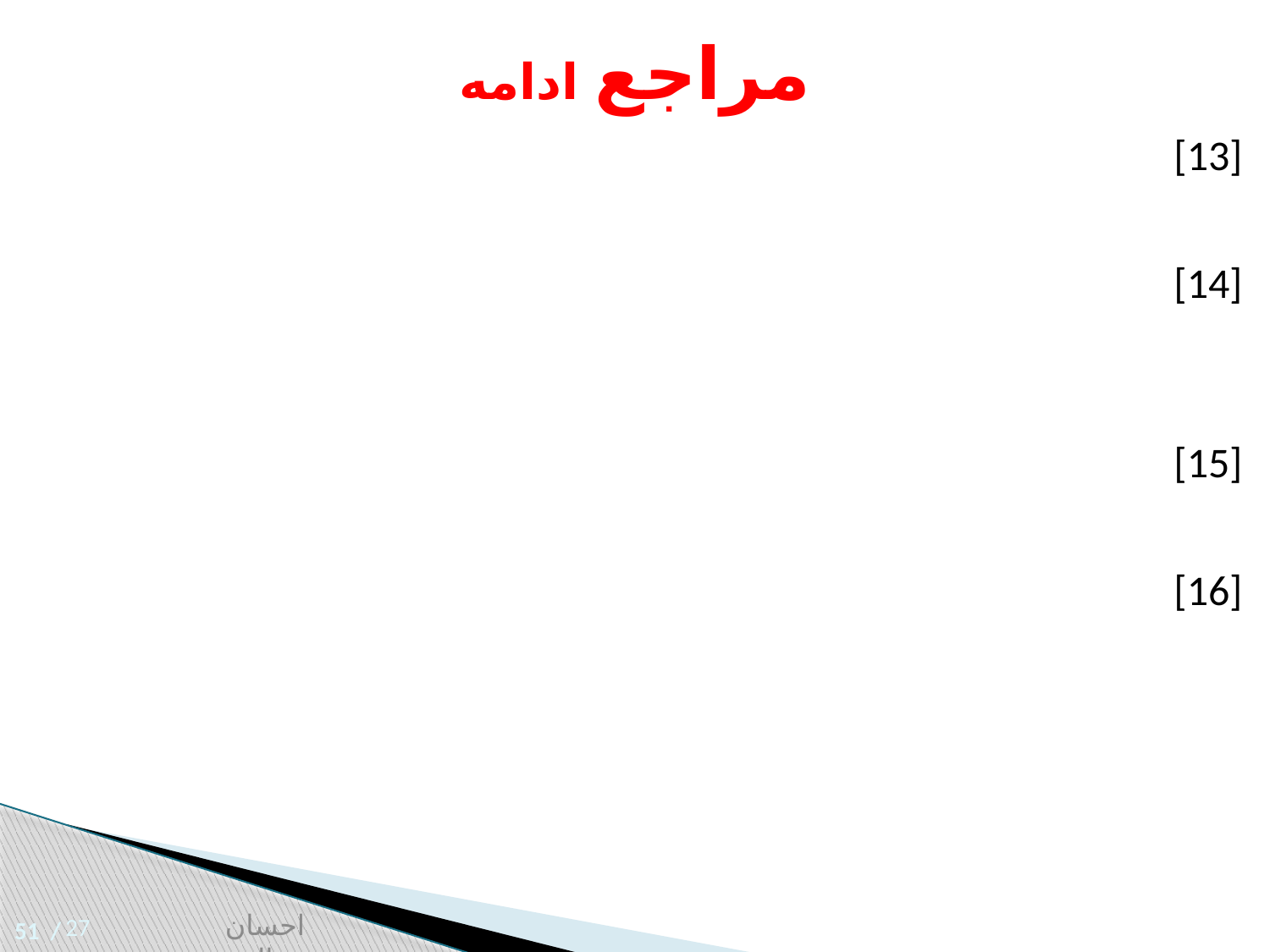

مراجع ادامه
|  | [13] |
| --- | --- |
|  | [14] |
|  | [15] |
|  | [16] |
27
احسان عدالت